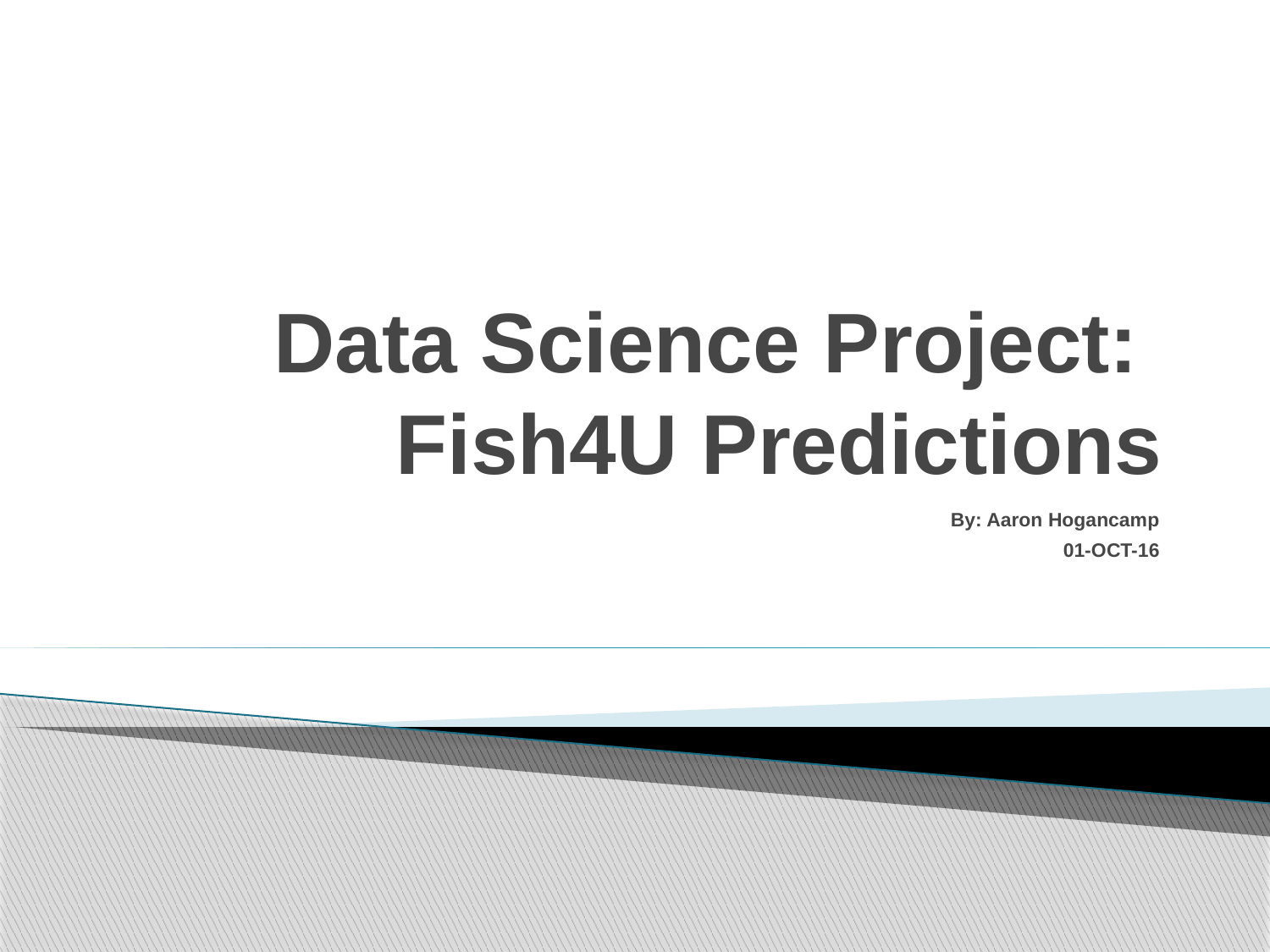

# Data Science Project: Fish4U Predictions
By: Aaron Hogancamp
01-OCT-16